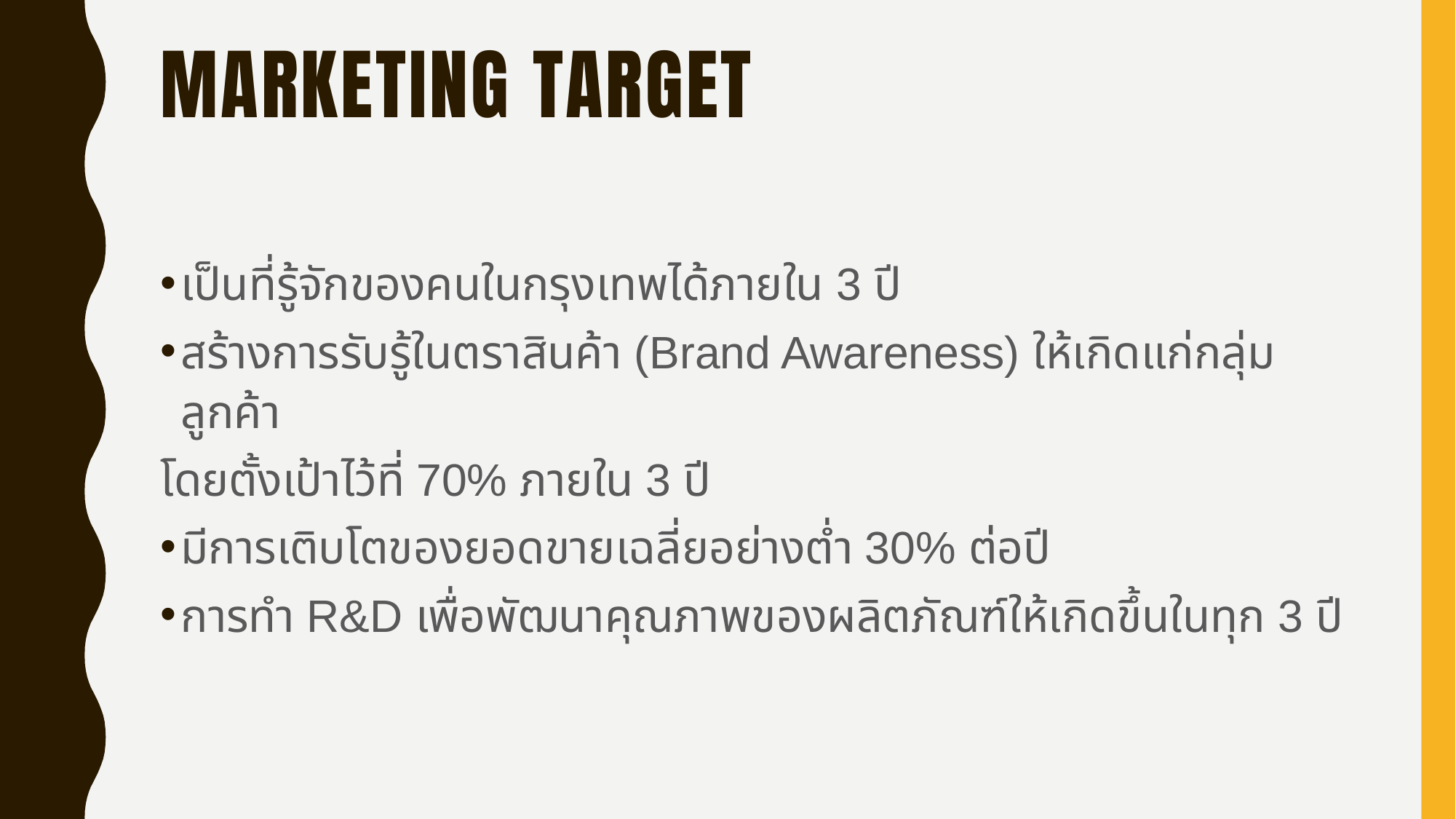

# Marketing target
เป็นที่รู้จักของคนในกรุงเทพได้ภายใน 3 ปี
สร้างการรับรู้ในตราสินค้า (Brand Awareness) ให้เกิดแก่กลุ่มลูกค้า
โดยตั้งเป้าไว้ที่ 70% ภายใน 3 ปี
มีการเติบโตของยอดขายเฉลี่ยอย่างต่ำ 30% ต่อปี
การทำ R&D เพื่อพัฒนาคุณภาพของผลิตภัณฑ์ให้เกิดขึ้นในทุก 3 ปี